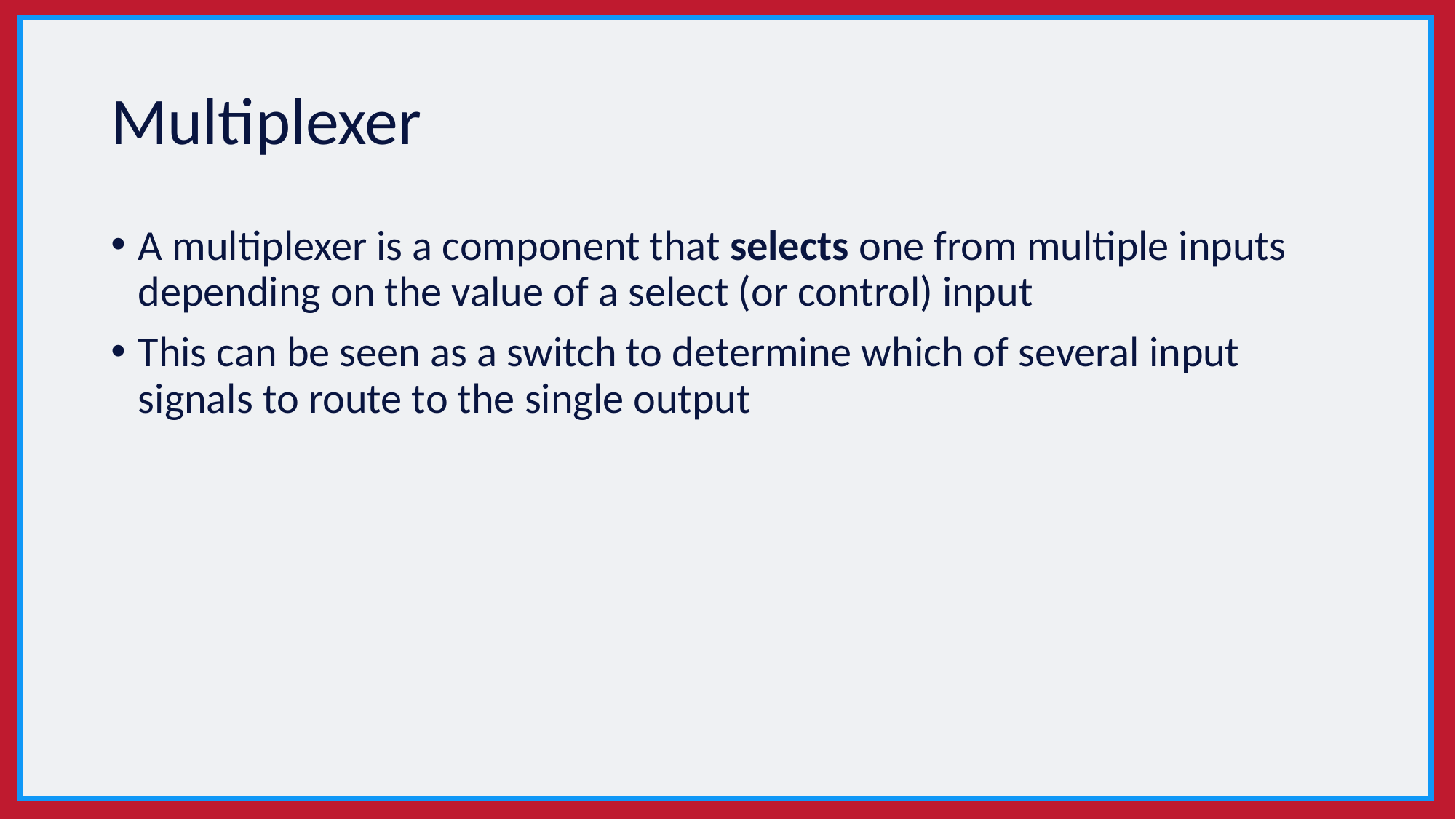

# Multiplexer
A multiplexer is a component that selects one from multiple inputs depending on the value of a select (or control) input
This can be seen as a switch to determine which of several input signals to route to the single output